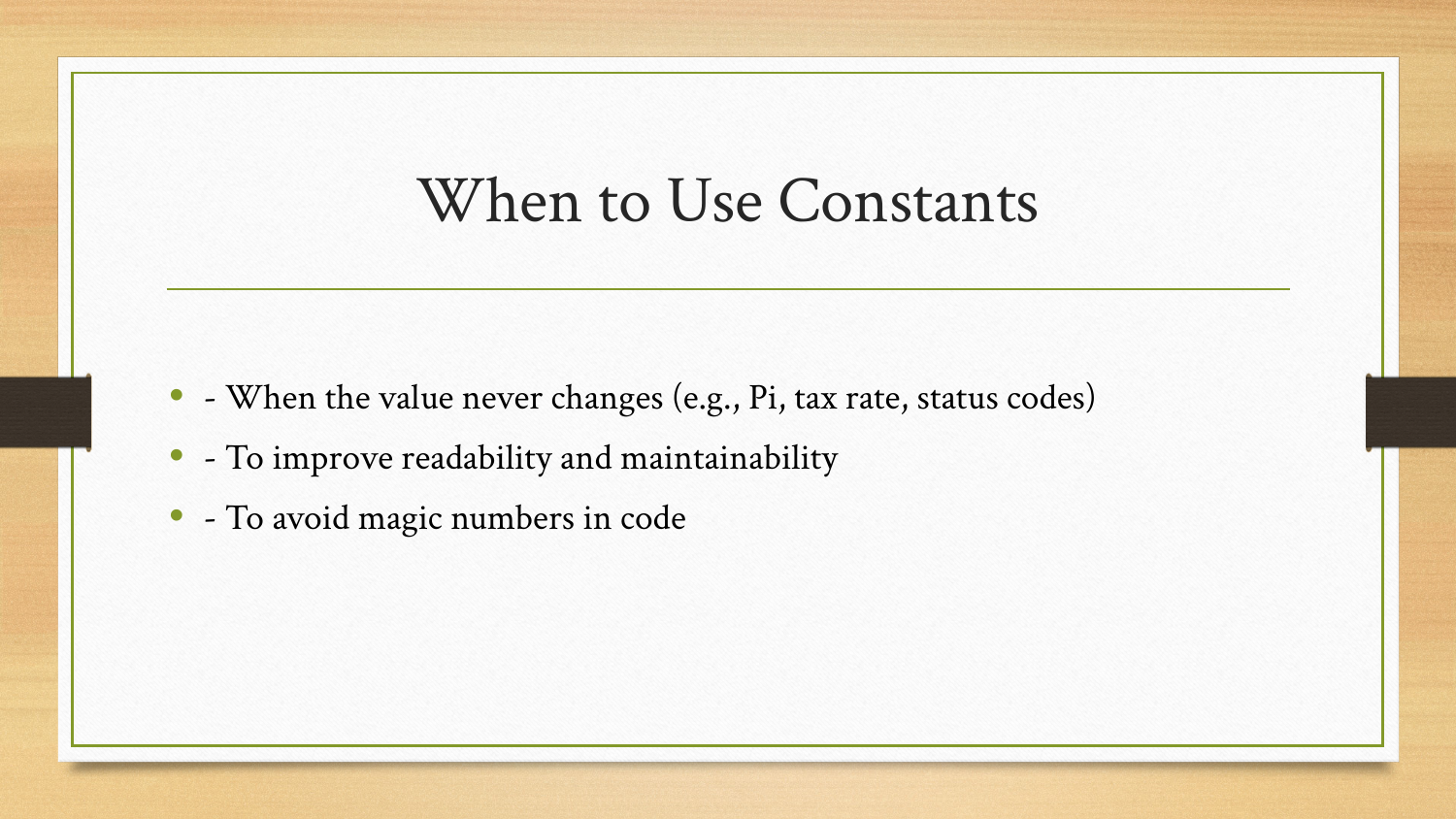

# When to Use Constants

- When the value never changes (e.g., Pi, tax rate, status codes)
- To improve readability and maintainability
- To avoid magic numbers in code